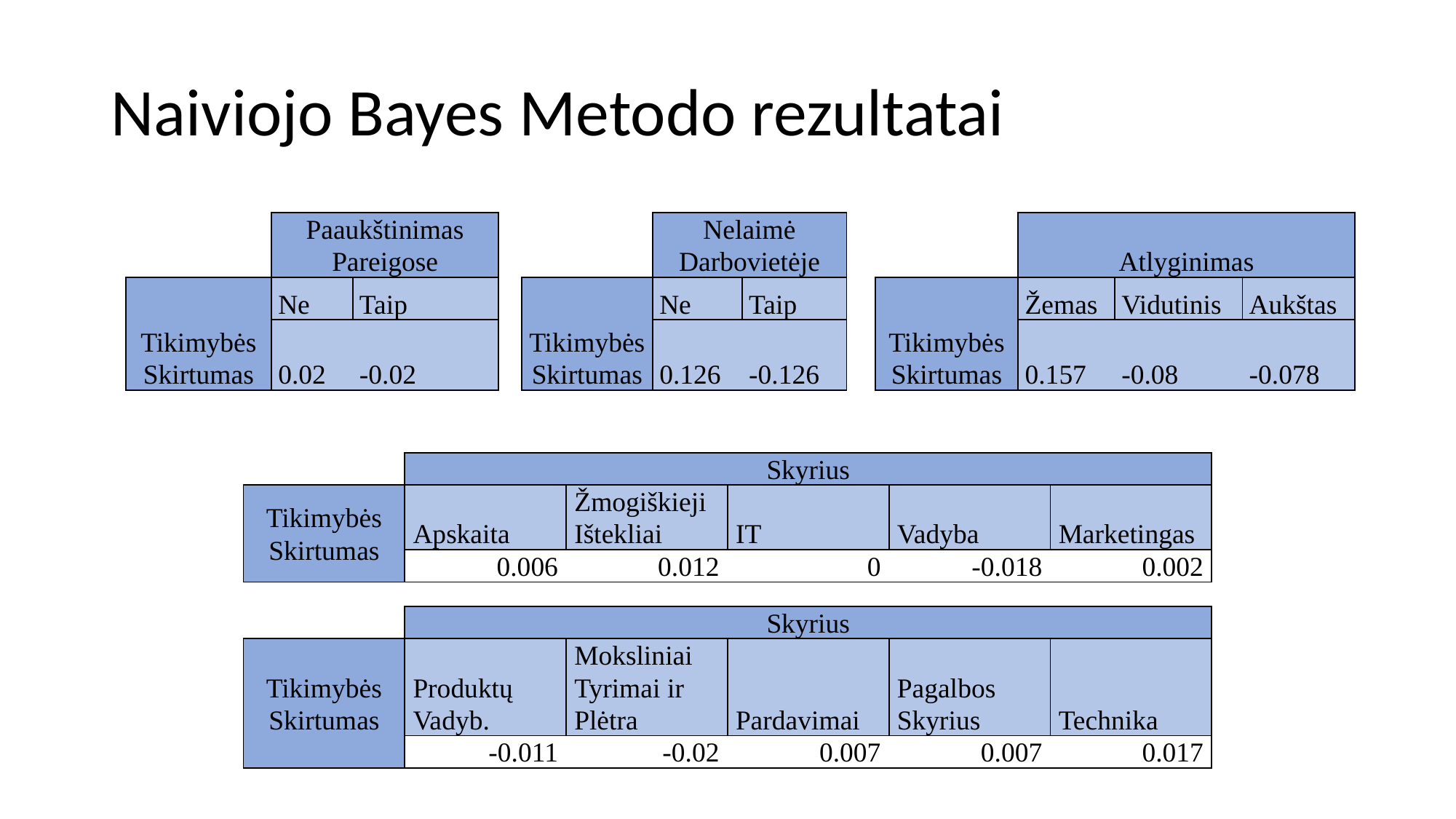

# Naiviojo Bayes Metodo rezultatai
|  | Paaukštinimas Pareigose |  |  |  | Nelaimė Darbovietėje |  |  |  | Atlyginimas |  |  |
| --- | --- | --- | --- | --- | --- | --- | --- | --- | --- | --- | --- |
| Tikimybės Skirtumas | Ne | Taip |  | Tikimybės Skirtumas | Ne | Taip |  | Tikimybės Skirtumas | Žemas | Vidutinis | Aukštas |
|  | 0.02 | -0.02 |  |  | 0.126 | -0.126 |  |  | 0.157 | -0.08 | -0.078 |
|  | Skyrius |  |  |  |  |
| --- | --- | --- | --- | --- | --- |
| Tikimybės Skirtumas | Apskaita | Žmogiškieji Ištekliai | IT | Vadyba | Marketingas |
|  | 0.006 | 0.012 | 0 | -0.018 | 0.002 |
|  |  |  |  |  |  |
|  | Skyrius |  |  |  |  |
| Tikimybės Skirtumas | Produktų Vadyb. | Moksliniai Tyrimai ir Plėtra | Pardavimai | Pagalbos Skyrius | Technika |
|  | -0.011 | -0.02 | 0.007 | 0.007 | 0.017 |